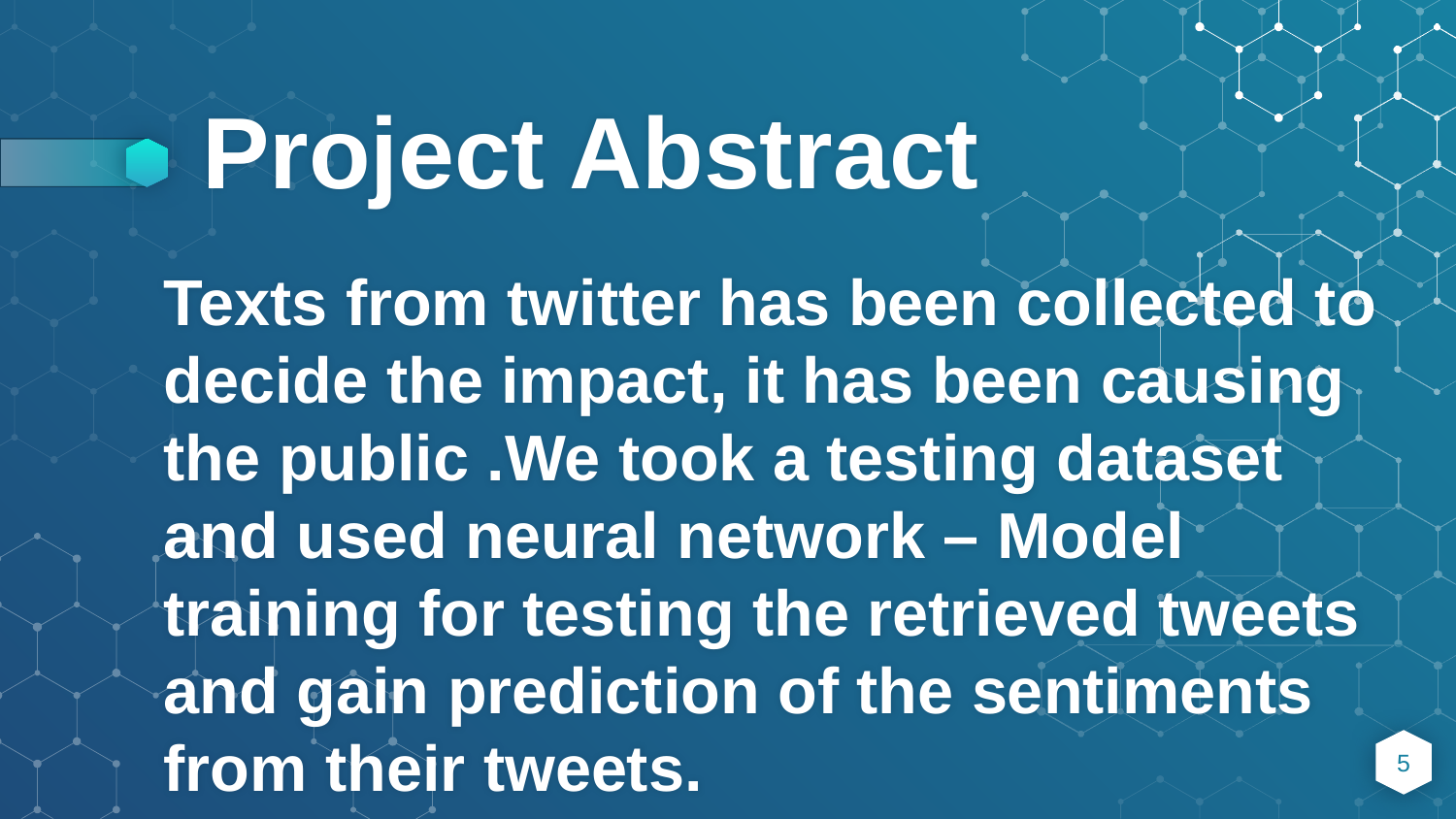

# Project Abstract
Texts from twitter has been collected to decide the impact, it has been causing the public .We took a testing dataset and used neural network – Model training for testing the retrieved tweets and gain prediction of the sentiments from their tweets.
5